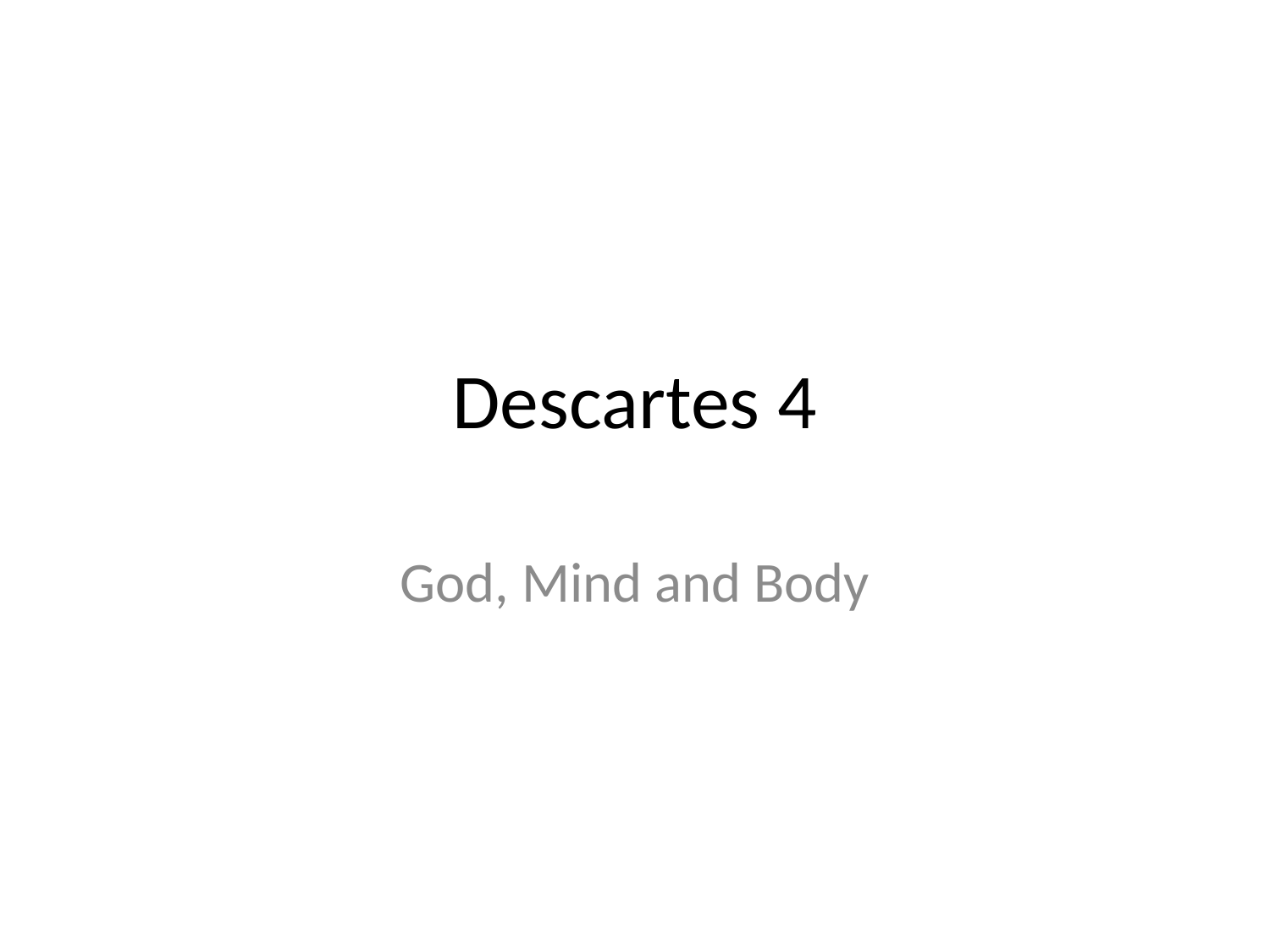

# Descartes 4
God, Mind and Body